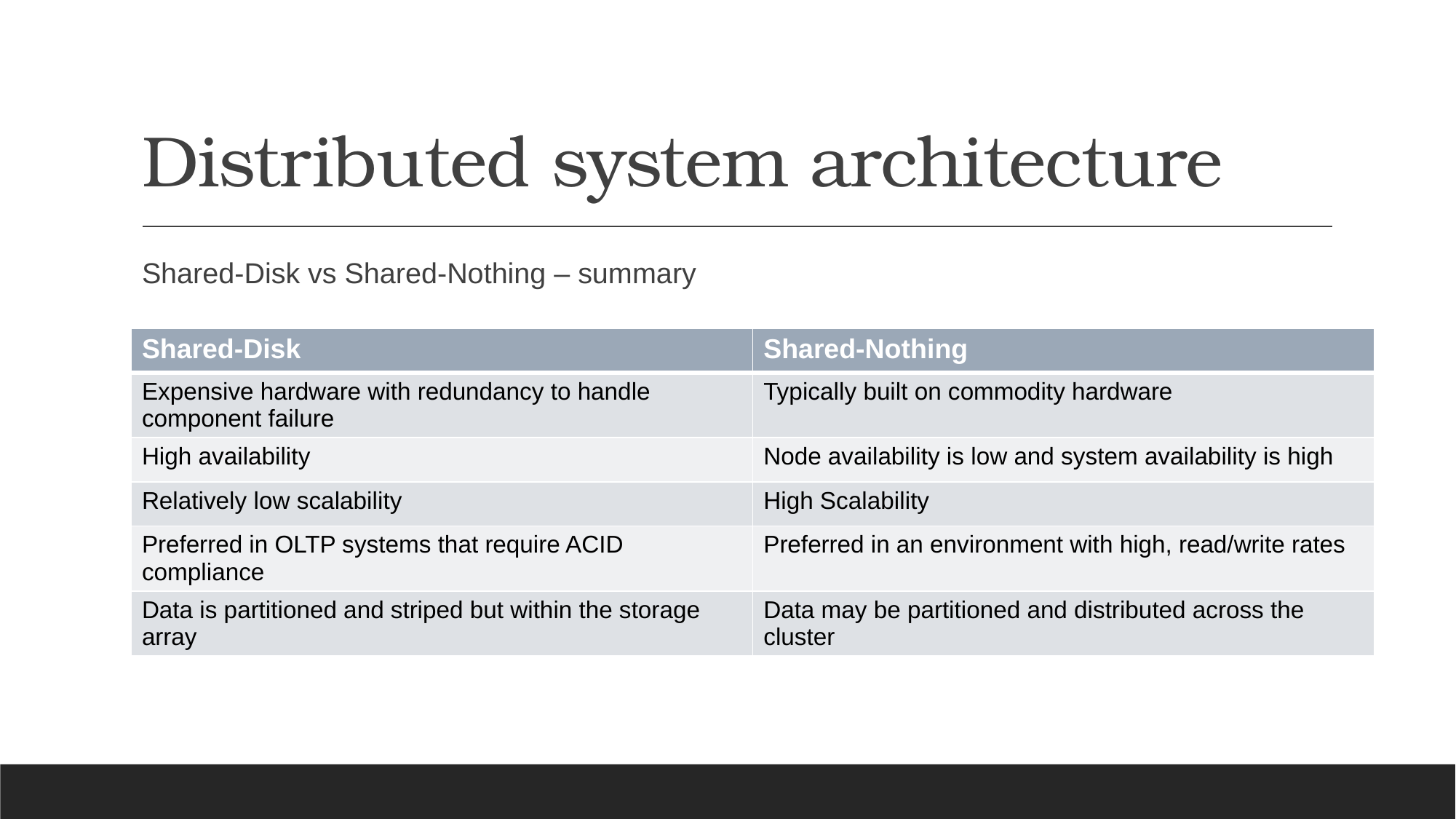

# Distributed system architecture
Shared-Disk vs Shared-Nothing – summary
| Shared-Disk | Shared-Nothing |
| --- | --- |
| Expensive hardware with redundancy to handle component failure | Typically built on commodity hardware |
| High availability | Node availability is low and system availability is high |
| Relatively low scalability | High Scalability |
| Preferred in OLTP systems that require ACID compliance | Preferred in an environment with high, read/write rates |
| Data is partitioned and striped but within the storage array | Data may be partitioned and distributed across the cluster |